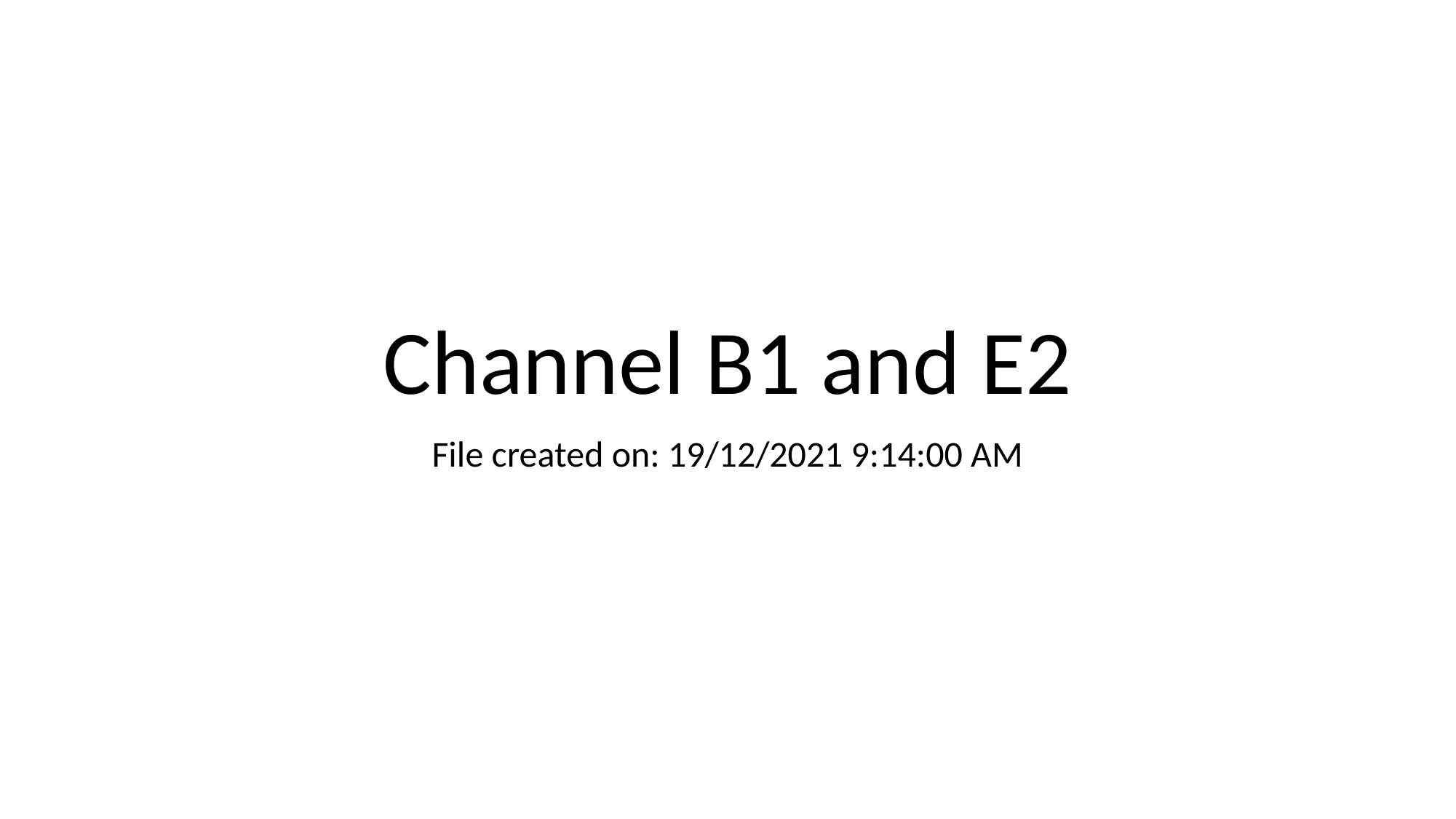

# Channel B1 and E2
File created on: 19/12/2021 9:14:00 AM